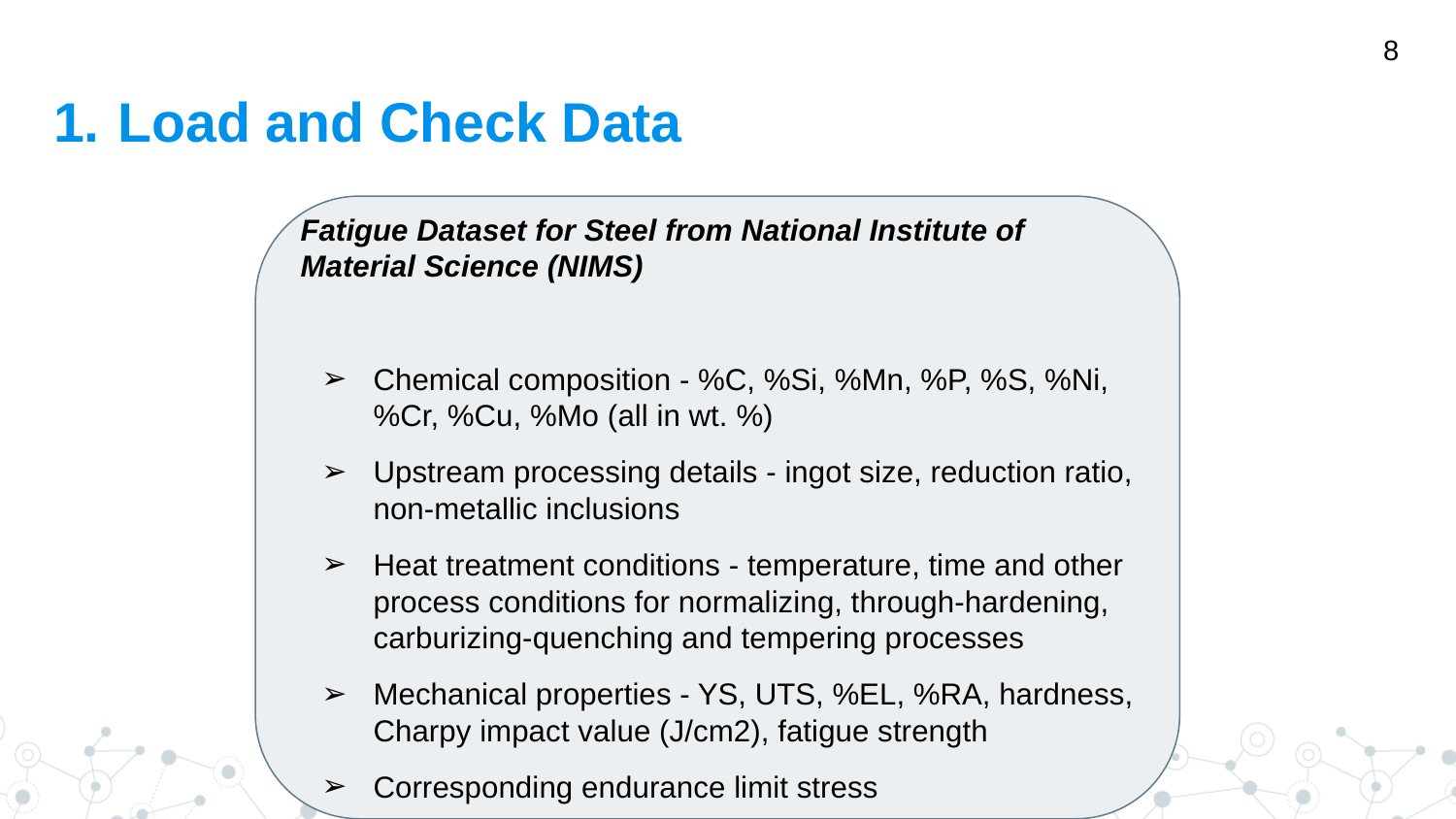

8
# Load and Check Data
Fatigue Dataset for Steel from National Institute of Material Science (NIMS)

Chemical composition - %C, %Si, %Mn, %P, %S, %Ni, %Cr, %Cu, %Mo (all in wt. %)
Upstream processing details - ingot size, reduction ratio, non-metallic inclusions
Heat treatment conditions - temperature, time and other process conditions for normalizing, through-hardening, carburizing-quenching and tempering processes
Mechanical properties - YS, UTS, %EL, %RA, hardness, Charpy impact value (J/cm2), fatigue strength
Corresponding endurance limit stress